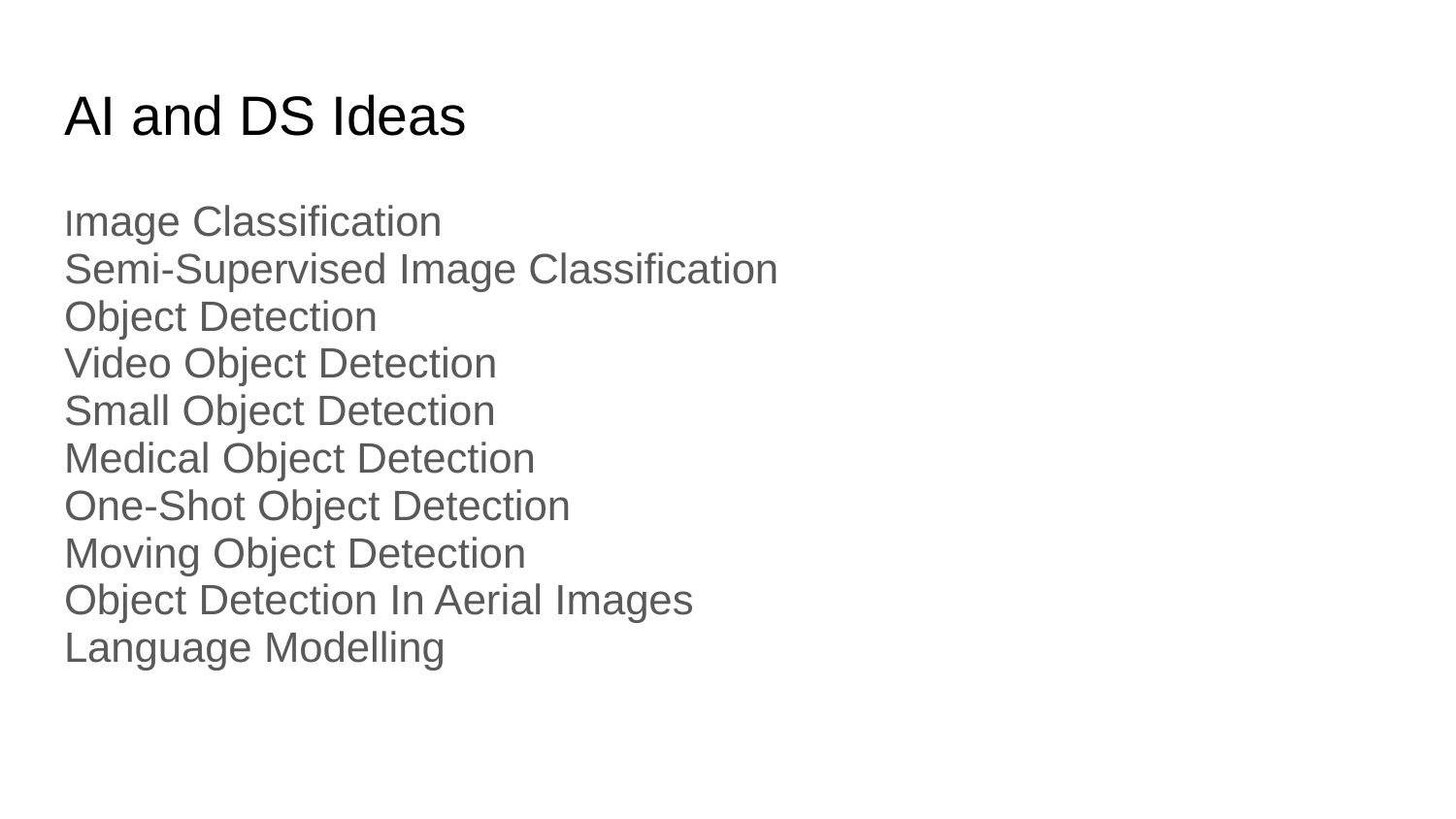

# AI and DS Ideas
Image Classification
Semi-Supervised Image Classification
Object Detection
Video Object Detection
Small Object Detection
Medical Object Detection
One-Shot Object Detection
Moving Object Detection
Object Detection In Aerial Images
Language Modelling